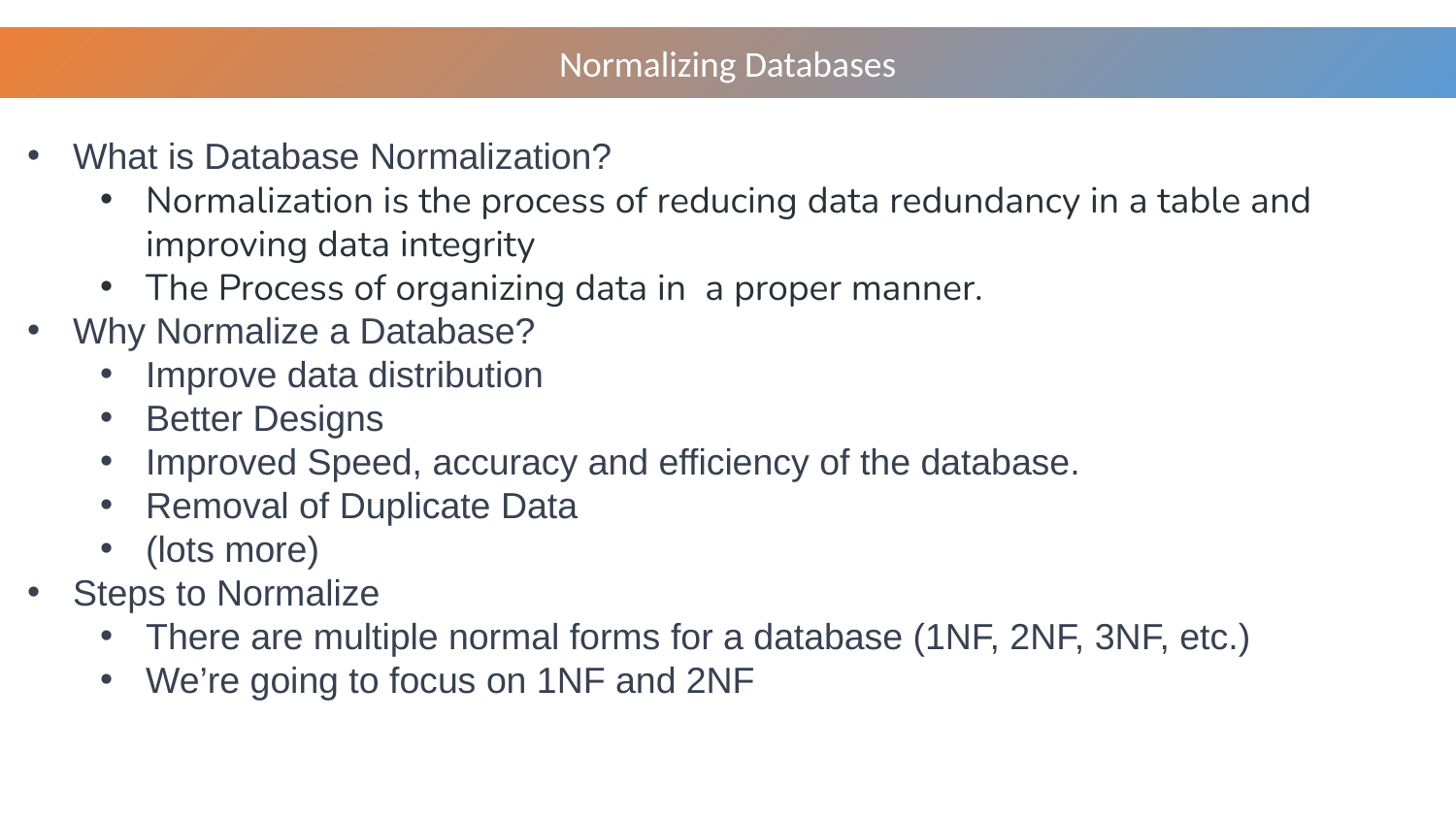

Normalizing Databases
What is Database Normalization?
Normalization is the process of reducing data redundancy in a table and improving data integrity
The Process of organizing data in  a proper manner.
Why Normalize a Database?
Improve data distribution
Better Designs
Improved Speed, accuracy and efficiency of the database.
Removal of Duplicate Data
(lots more)
Steps to Normalize
There are multiple normal forms for a database (1NF, 2NF, 3NF, etc.)
We’re going to focus on 1NF and 2NF